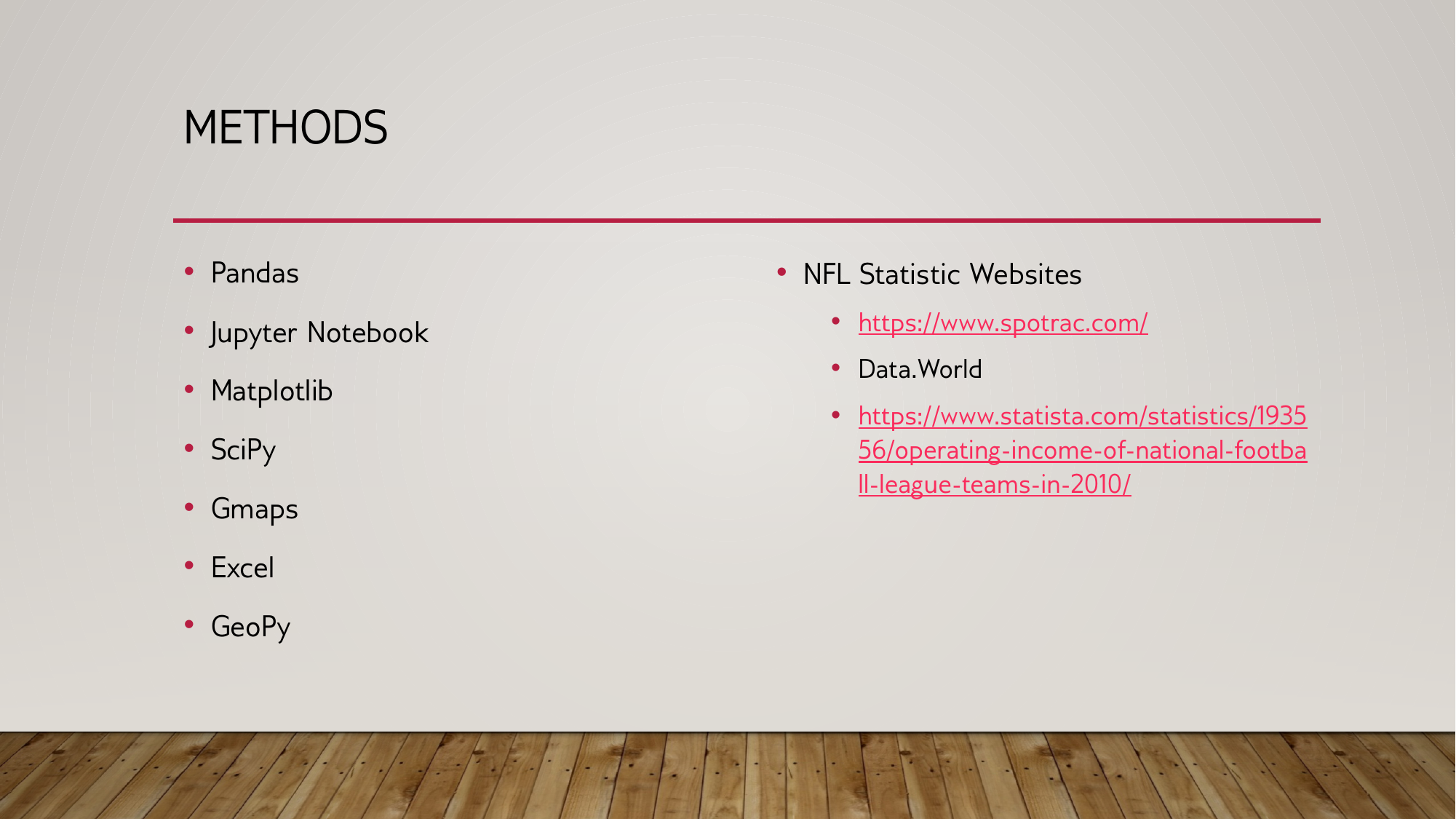

# Methods
Pandas
Jupyter Notebook
Matplotlib
SciPy
Gmaps
Excel
GeoPy
NFL Statistic Websites
https://www.spotrac.com/
Data.World
https://www.statista.com/statistics/193556/operating-income-of-national-football-league-teams-in-2010/